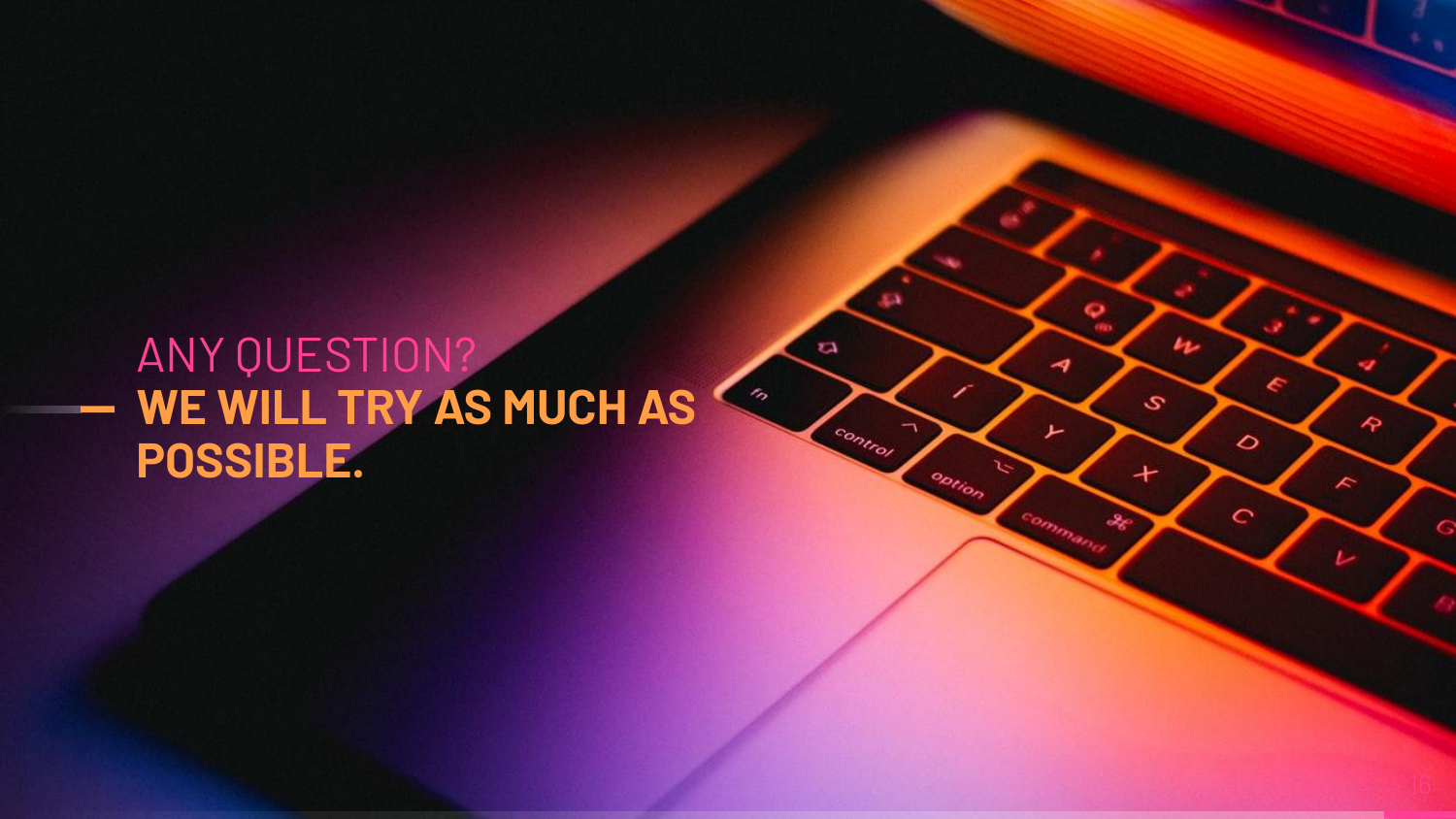

ANY QUESTION?
WE WILL TRY AS MUCH AS POSSIBLE.
16